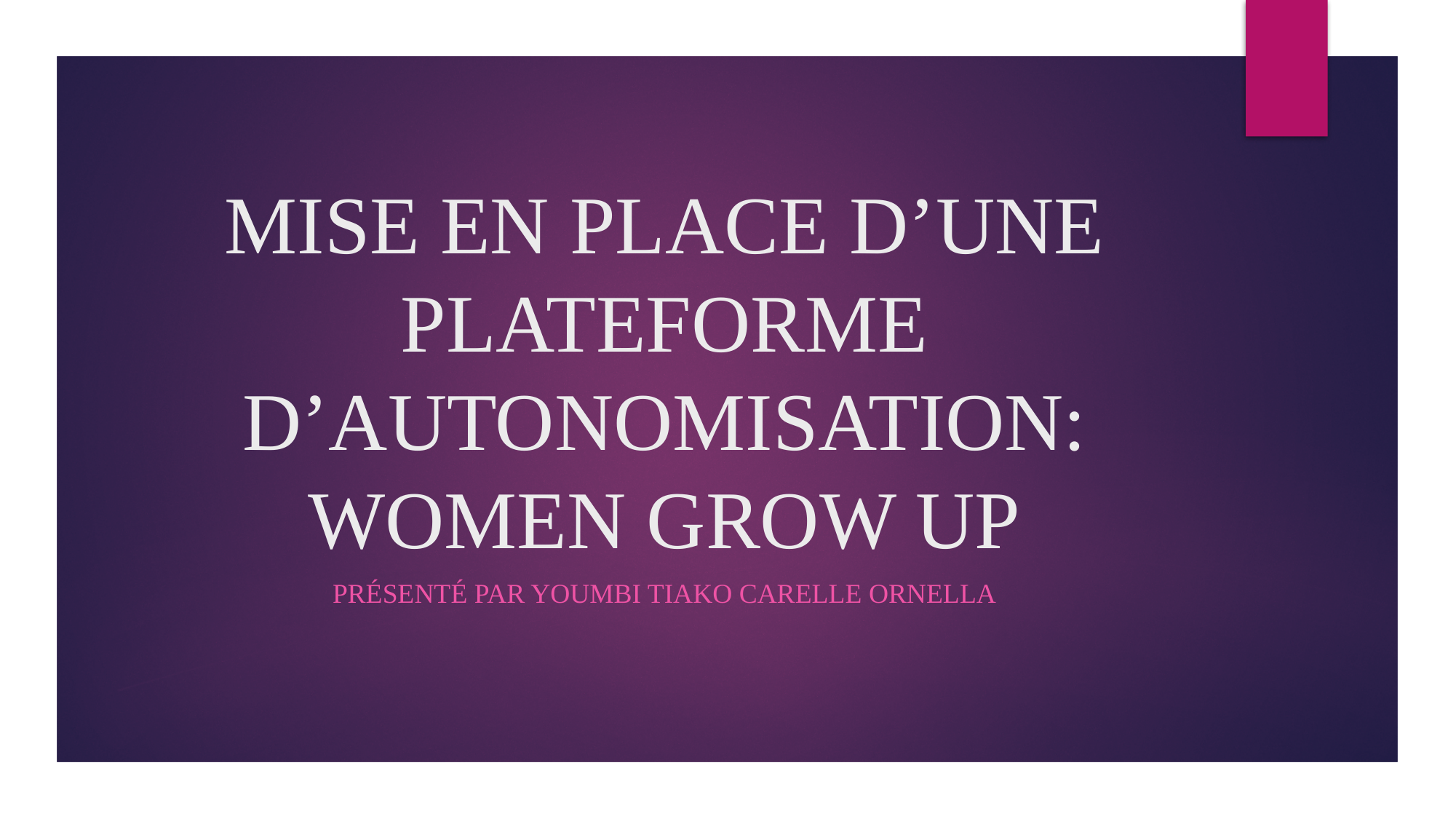

# MISE EN PLACE D’UNE PLATEFORME D’AUTONOMISATION: WOMEN GROW UP
Présenté par Youmbi tiako carelle ornella